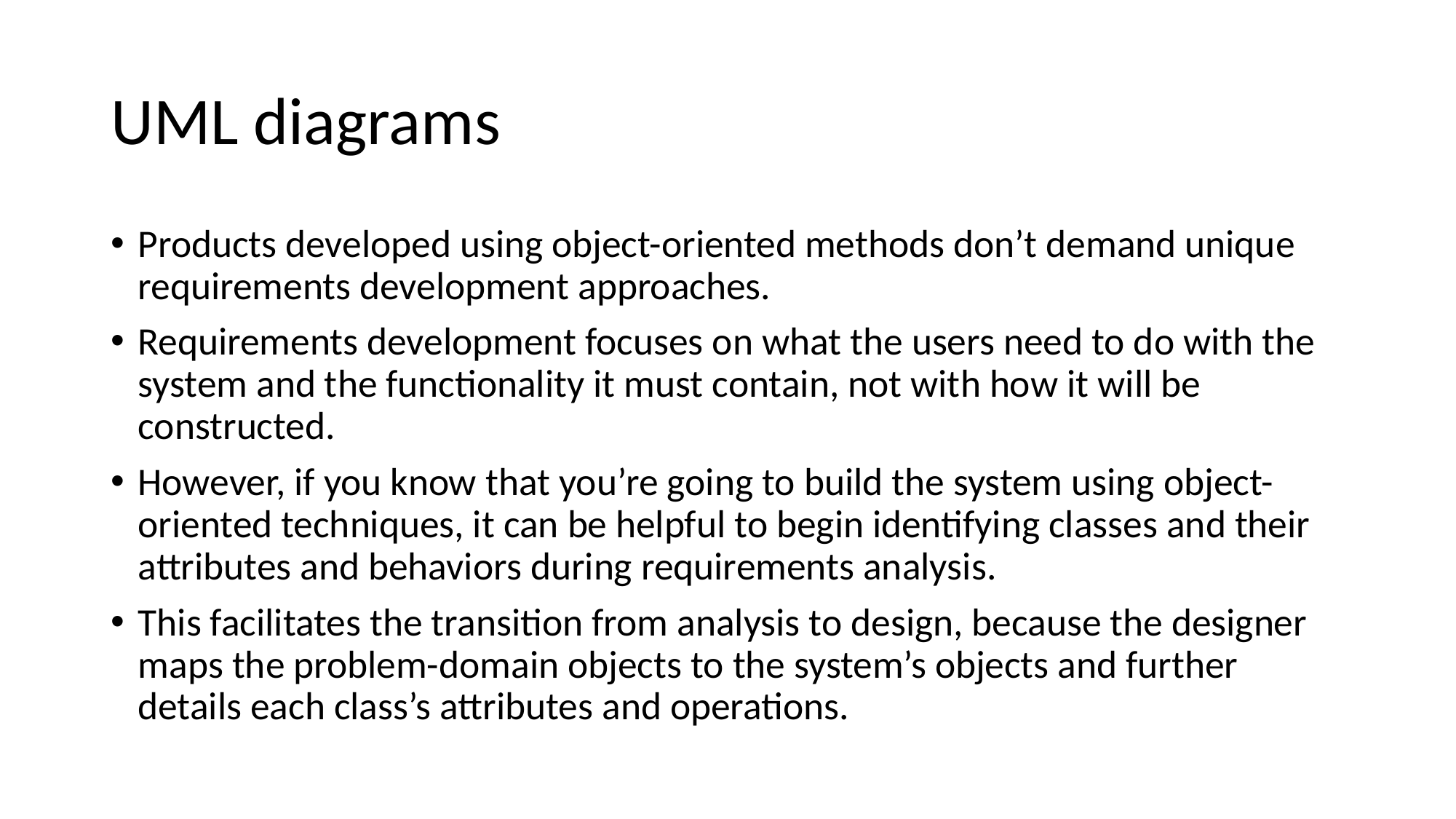

# UML diagrams
Products developed using object-oriented methods don’t demand unique requirements development approaches.
Requirements development focuses on what the users need to do with the system and the functionality it must contain, not with how it will be constructed.
However, if you know that you’re going to build the system using object-oriented techniques, it can be helpful to begin identifying classes and their attributes and behaviors during requirements analysis.
This facilitates the transition from analysis to design, because the designer maps the problem-domain objects to the system’s objects and further details each class’s attributes and operations.